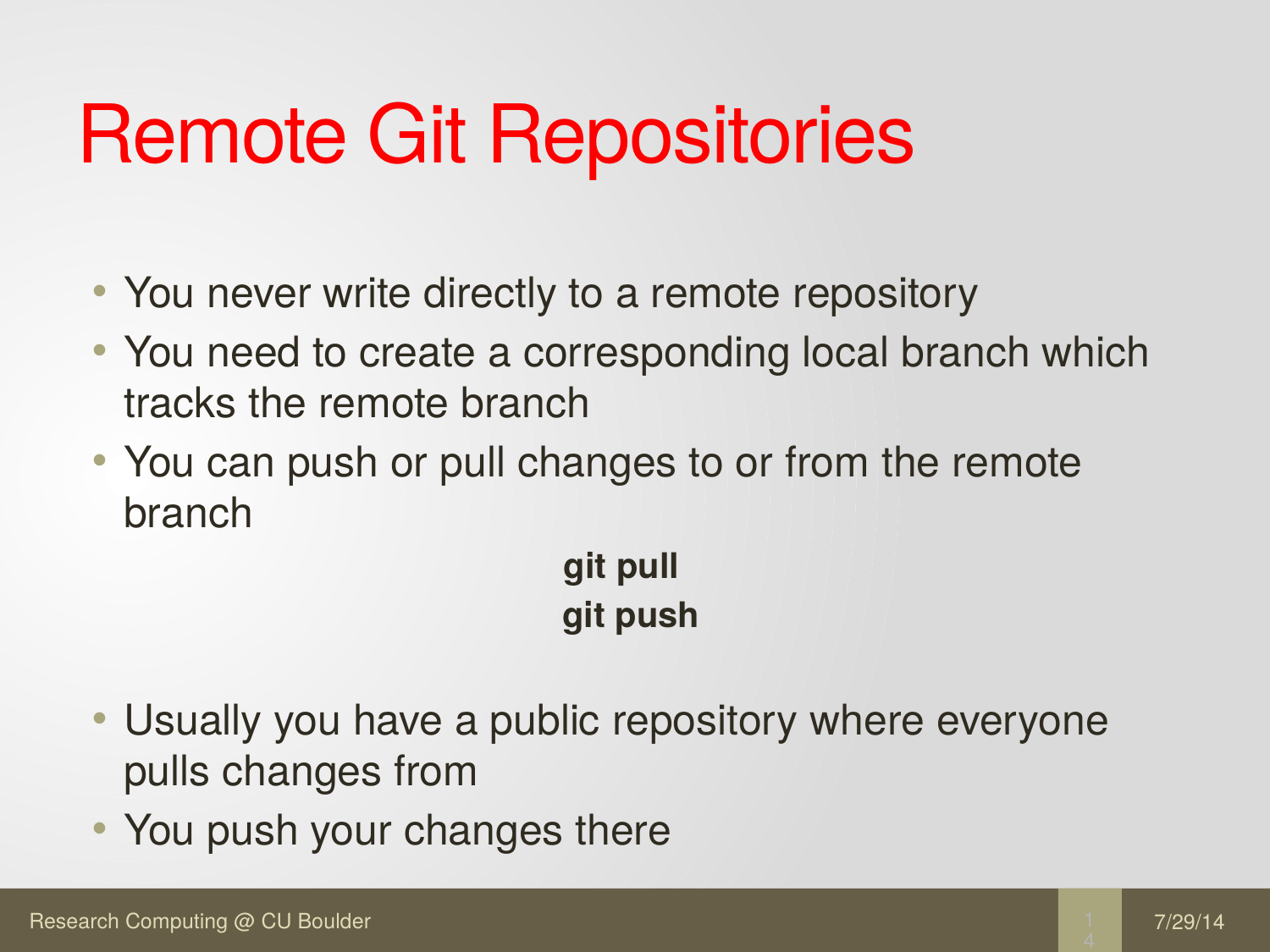

# Remote Git Repositories
You never write directly to a remote repository
You need to create a corresponding local branch which tracks the remote branch
You can push or pull changes to or from the remote branch
git pull
  git push

Usually you have a public repository where everyone pulls changes from
You push your changes there
7/29/14
14